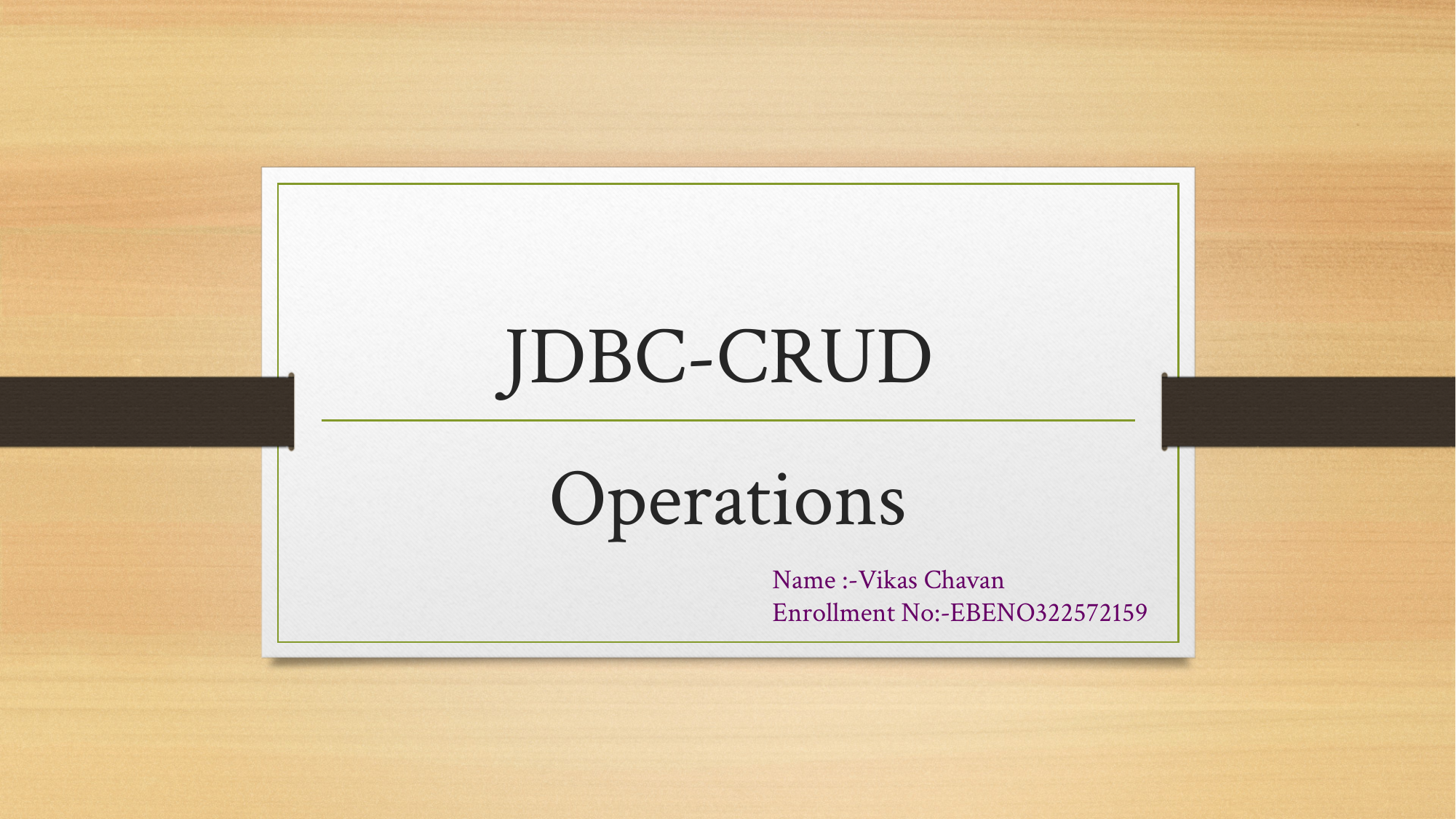

# JDBC-CRUD
Operations
Name :-Vikas Chavan
Enrollment No:-EBENO322572159